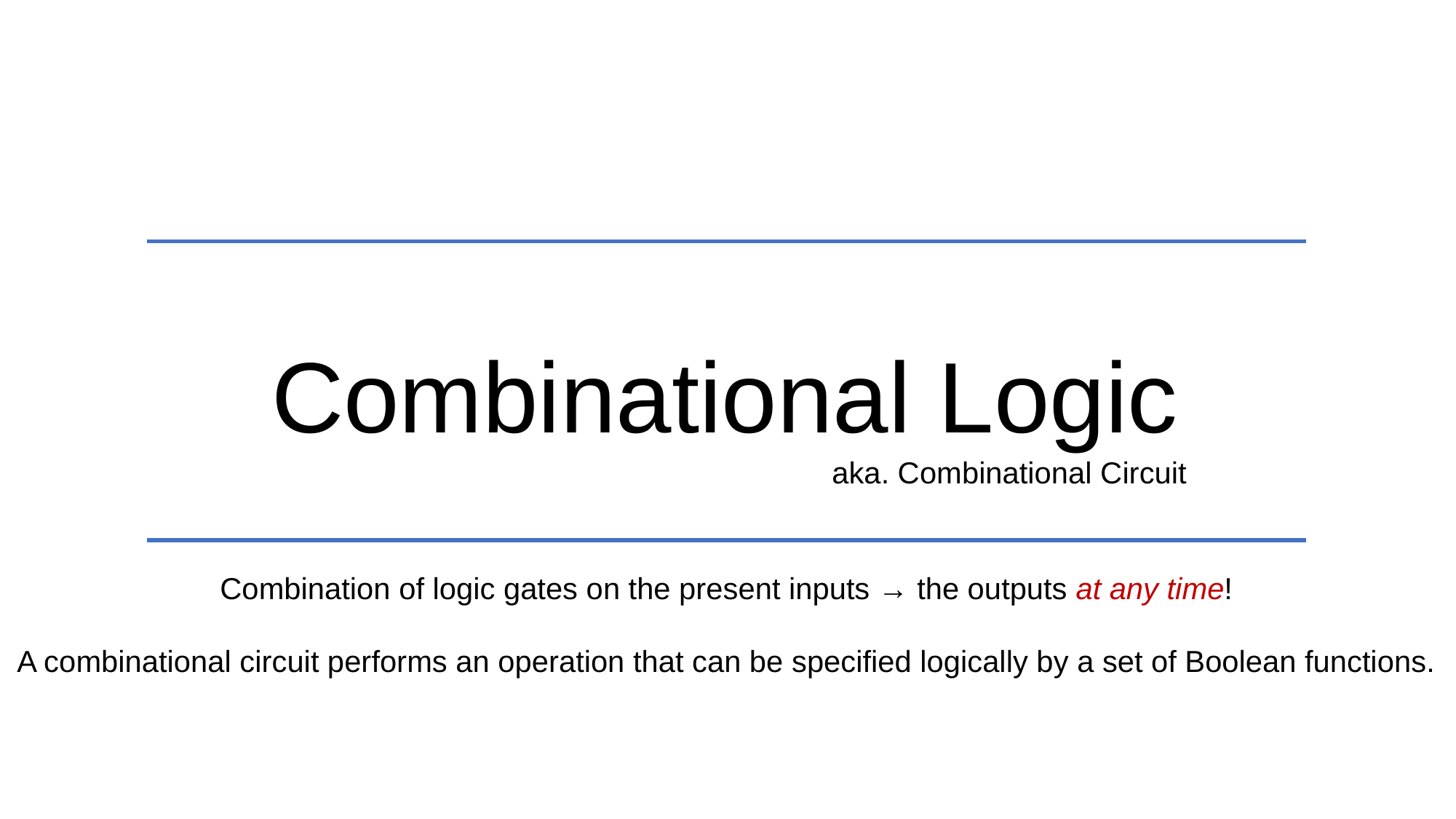

Combinational Logic
aka. Combinational Circuit
Combination of logic gates on the present inputs → the outputs at any time!

A combinational circuit performs an operation that can be specified logically by a set of Boolean functions.